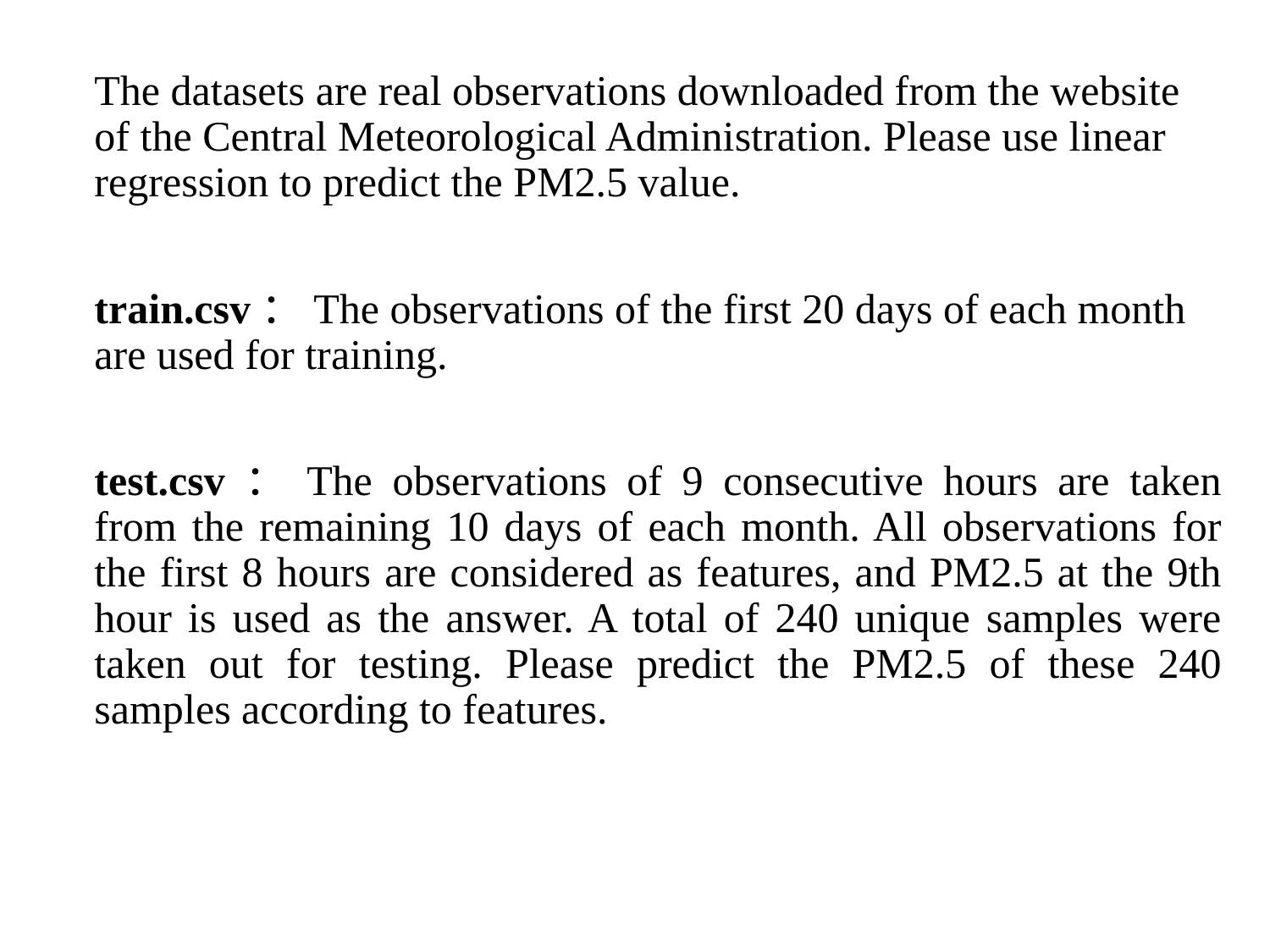

The datasets are real observations downloaded from the website of the Central Meteorological Administration. Please use linear regression to predict the PM2.5 value.

train.csv：The observations of the first 20 days of each month are used for training.

test.csv：The observations of 9 consecutive hours are taken from the remaining 10 days of each month. All observations for the first 8 hours are considered as features, and PM2.5 at the 9th hour is used as the answer. A total of 240 unique samples were taken out for testing. Please predict the PM2.5 of these 240 samples according to features.